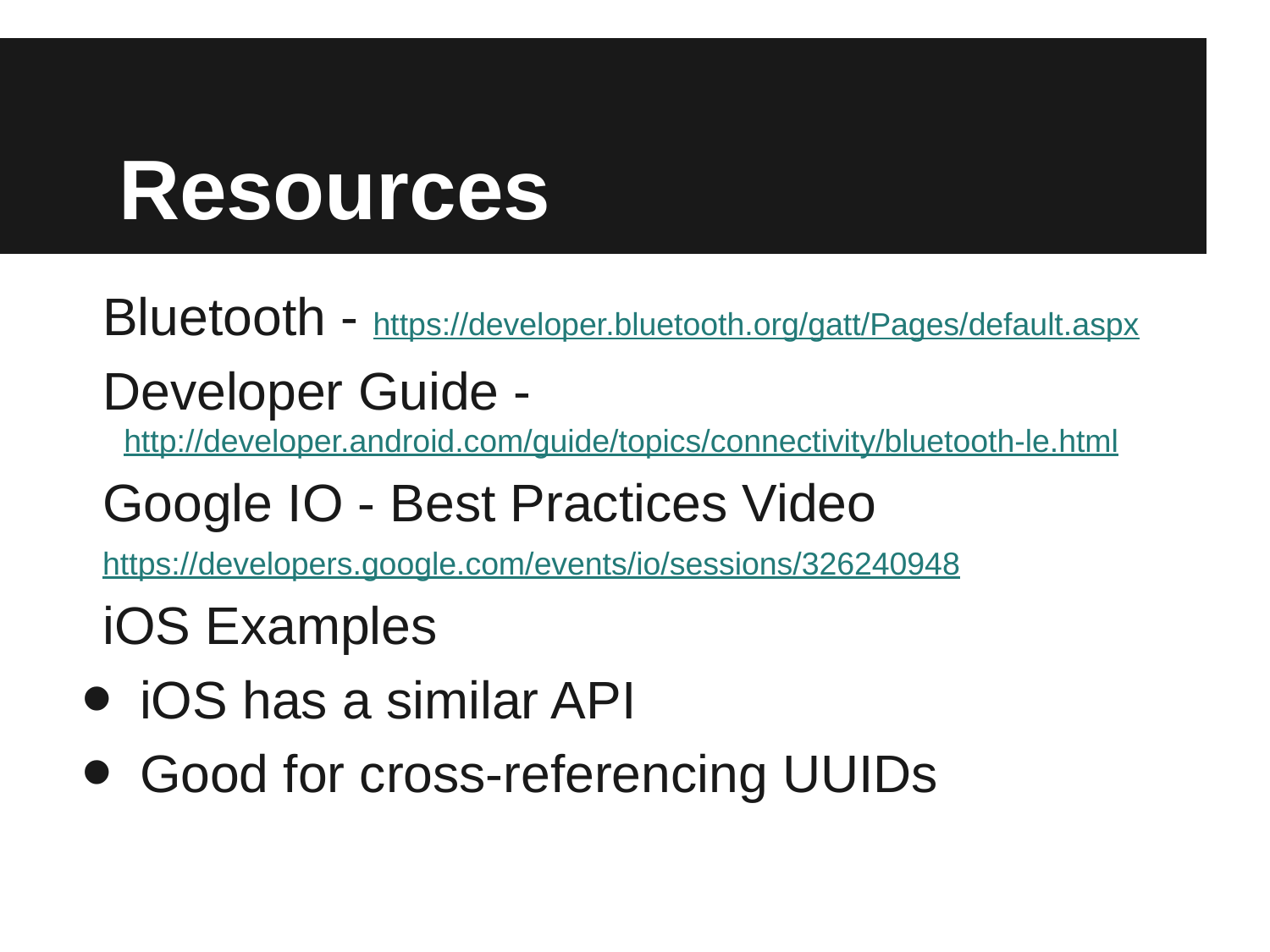

# Resources
Bluetooth - https://developer.bluetooth.org/gatt/Pages/default.aspx
Developer Guide - http://developer.android.com/guide/topics/connectivity/bluetooth-le.html
Google IO - Best Practices Video
https://developers.google.com/events/io/sessions/326240948
iOS Examples
iOS has a similar API
Good for cross-referencing UUIDs